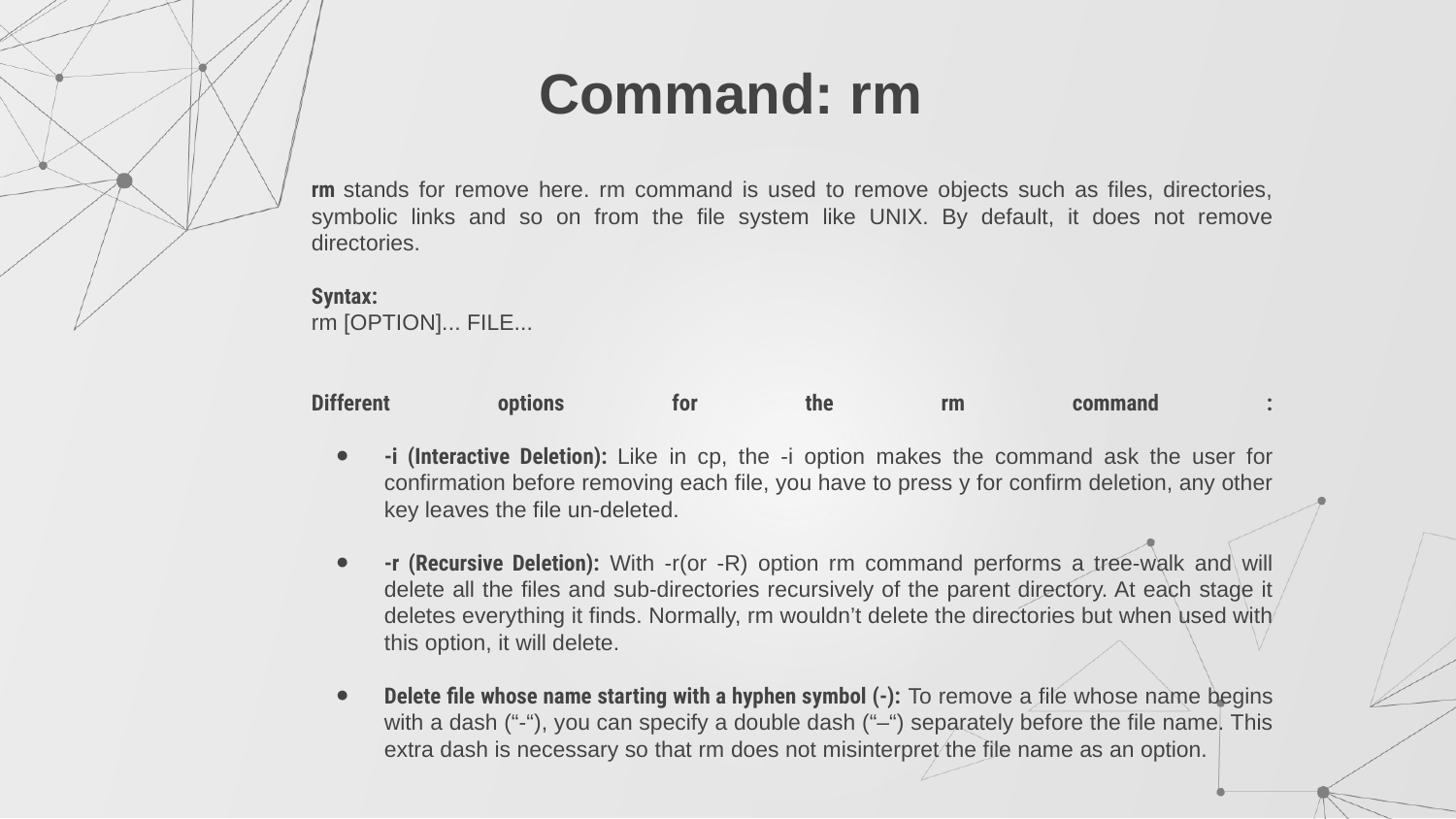

# Command: rm
rm stands for remove here. rm command is used to remove objects such as files, directories, symbolic links and so on from the file system like UNIX. By default, it does not remove directories.

Syntax:
rm [OPTION]... FILE...

Different options for the rm command :
-i (Interactive Deletion): Like in cp, the -i option makes the command ask the user for confirmation before removing each file, you have to press y for confirm deletion, any other key leaves the file un-deleted.

-r (Recursive Deletion): With -r(or -R) option rm command performs a tree-walk and will delete all the files and sub-directories recursively of the parent directory. At each stage it deletes everything it finds. Normally, rm wouldn’t delete the directories but when used with this option, it will delete.

Delete file whose name starting with a hyphen symbol (-): To remove a file whose name begins with a dash (“-“), you can specify a double dash (“–“) separately before the file name. This extra dash is necessary so that rm does not misinterpret the file name as an option.